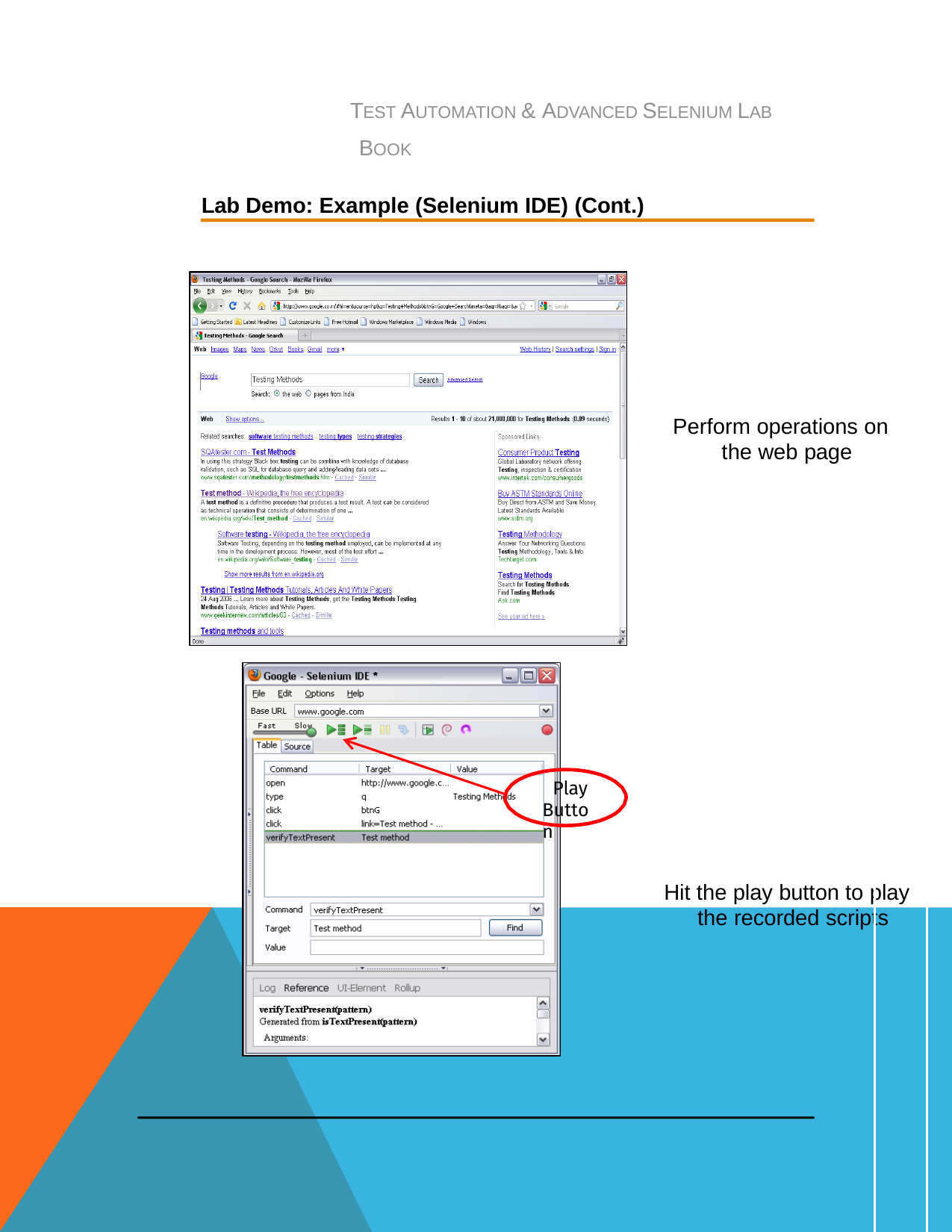

TEST AUTOMATION & ADVANCED SELENIUM LAB  BOOK

Lab Demo: Example (Selenium IDE) (Cont.)

Perform operations on  the web page

Play  Button

Hit the play button to play  the recorded scripts